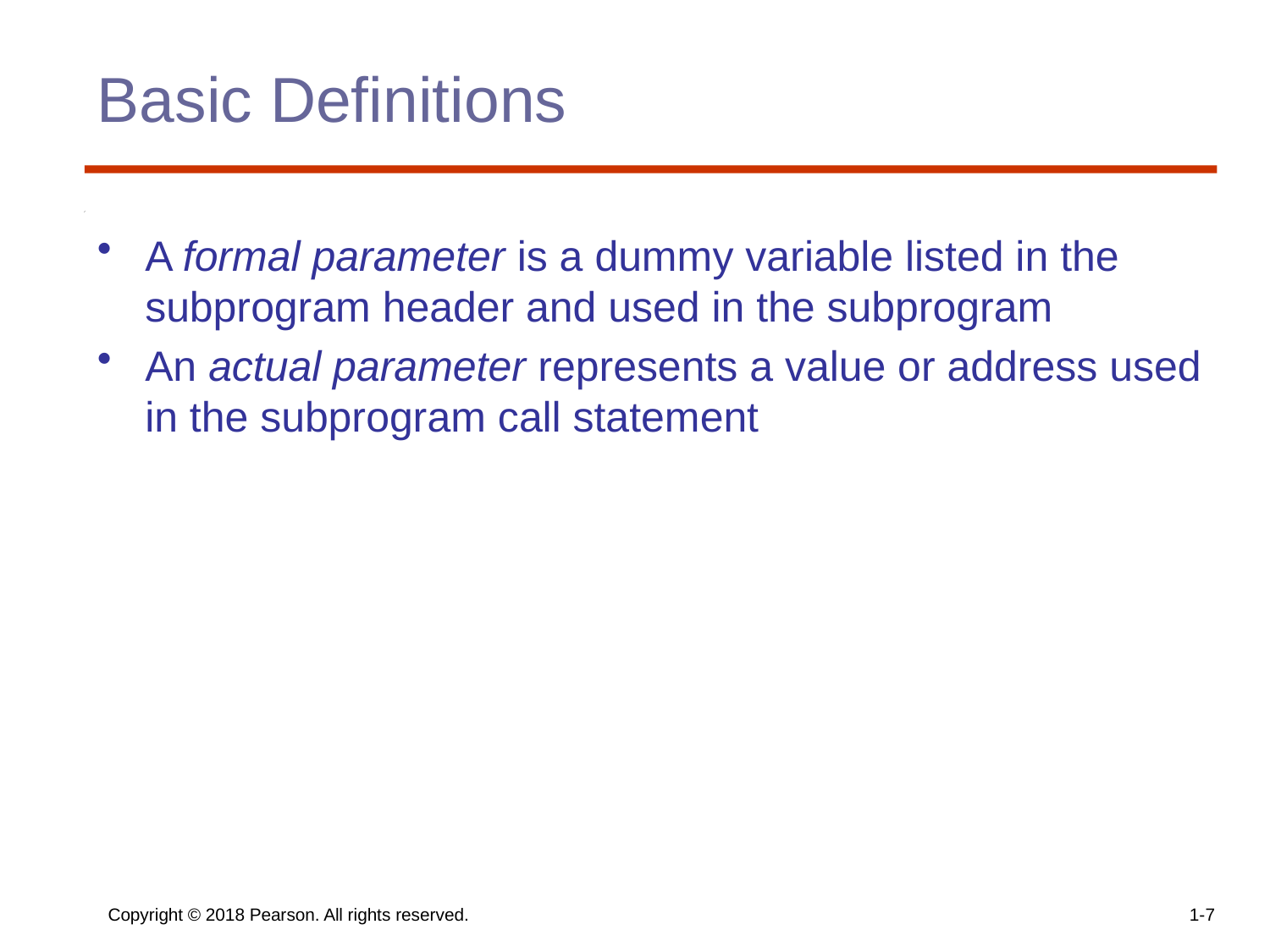

# Basic Definitions
A formal parameter is a dummy variable listed in the subprogram header and used in the subprogram
An actual parameter represents a value or address used in the subprogram call statement
Copyright © 2018 Pearson. All rights reserved.
1-7